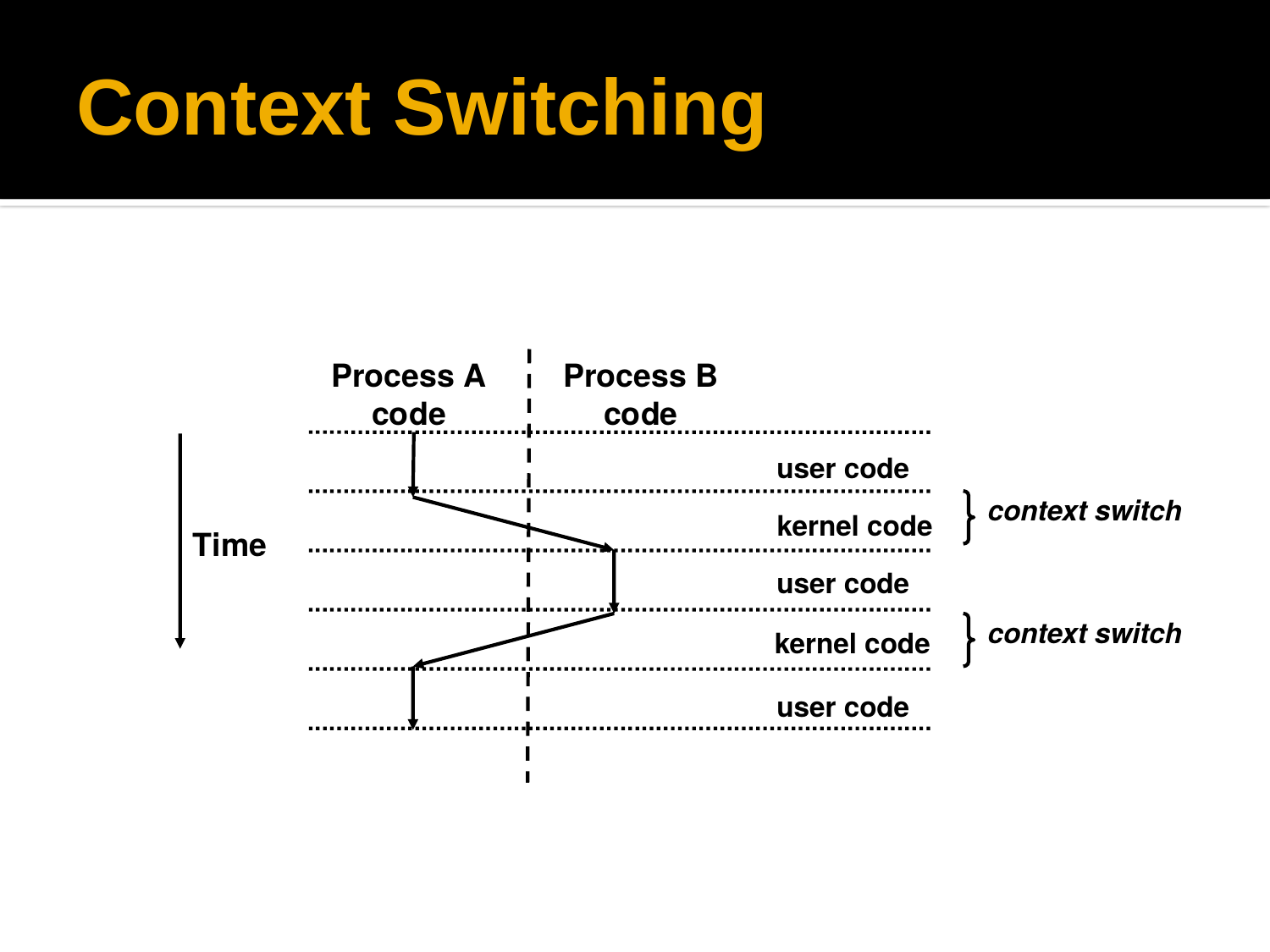

# Context Switching
Process A
code

Process B
code

user code
context switch

kernel code
Time

user code
context switch

kernel code

user code